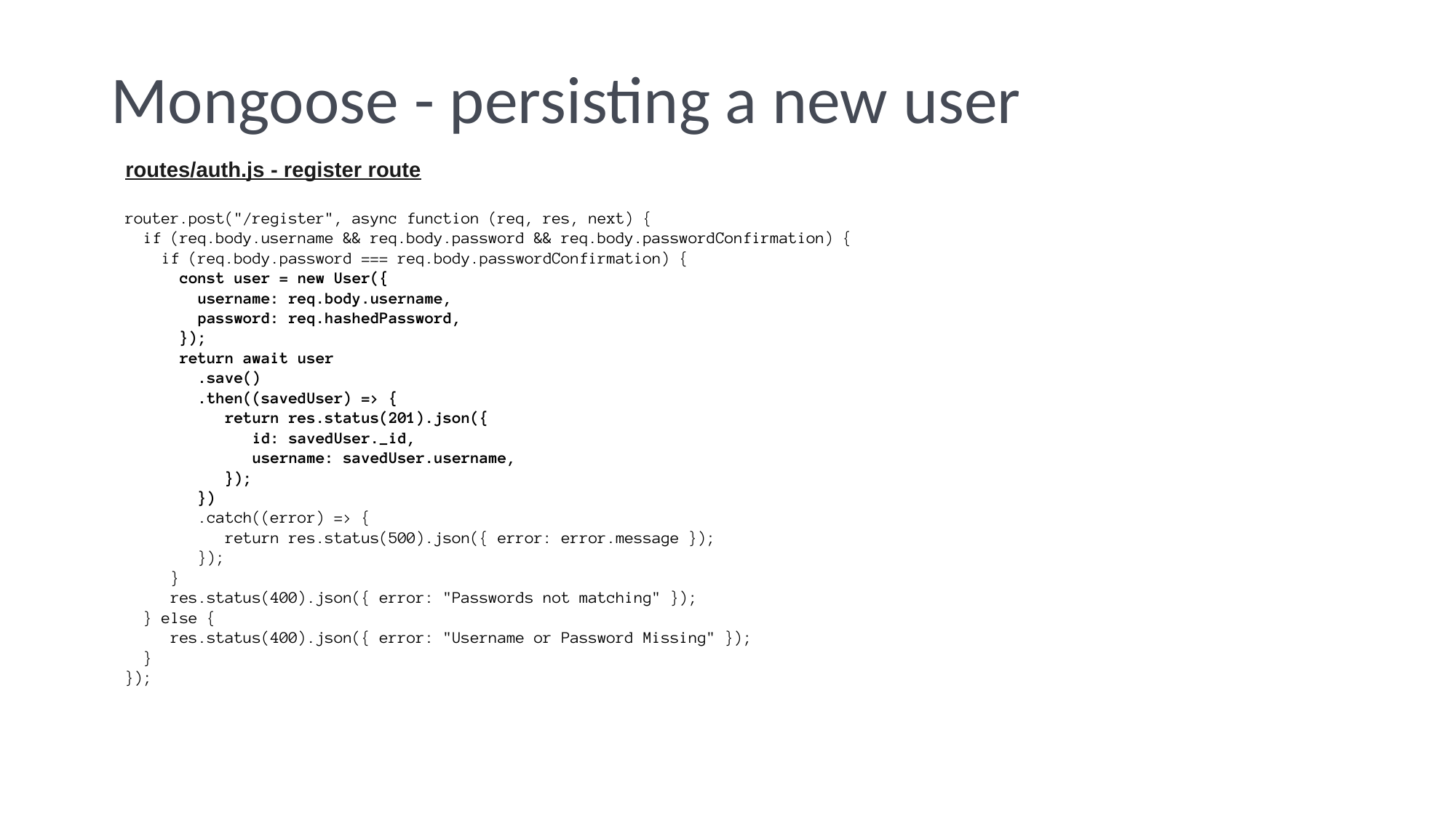

# Mongoose - persisting a new user
routes/auth.js - register route

router.post("/register", async function (req, res, next) {
  if (req.body.username && req.body.password && req.body.passwordConfirmation) {
    if (req.body.password === req.body.passwordConfirmation) {
      const user = new User({
        username: req.body.username,
        password: req.hashedPassword,
      });
      return await user
        .save()
        .then((savedUser) => {
           return res.status(201).json({
              id: savedUser._id,
              username: savedUser.username,
           });
        })
        .catch((error) => {
           return res.status(500).json({ error: error.message });
        });
     }
     res.status(400).json({ error: "Passwords not matching" });
  } else {
     res.status(400).json({ error: "Username or Password Missing" });
  }
});